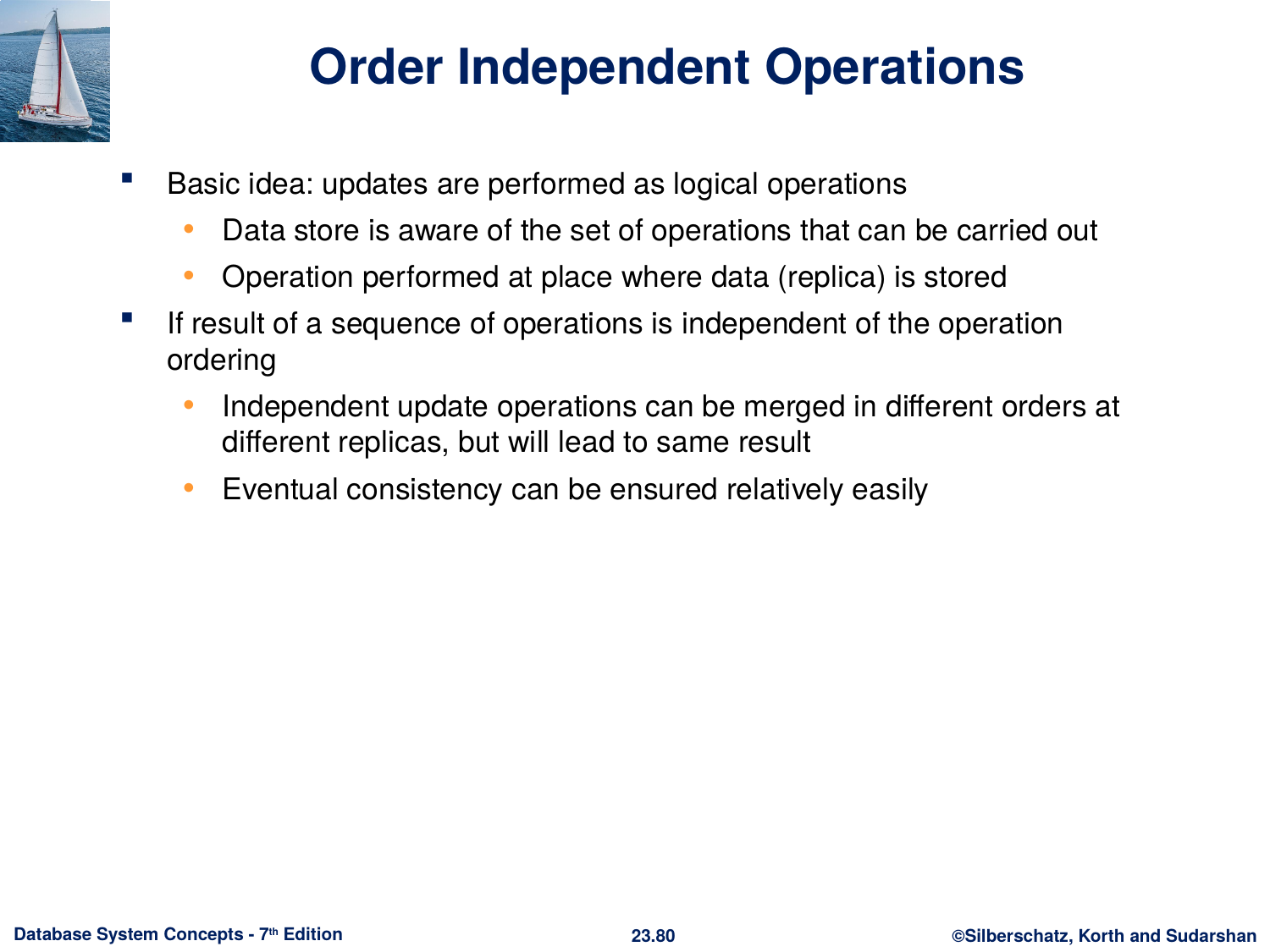

# Order Independent Operations
Basic idea: updates are performed as logical operations
Data store is aware of the set of operations that can be carried out
Operation performed at place where data (replica) is stored
If result of a sequence of operations is independent of the operation ordering
Independent update operations can be merged in different orders at different replicas, but will lead to same result
Eventual consistency can be ensured relatively easily